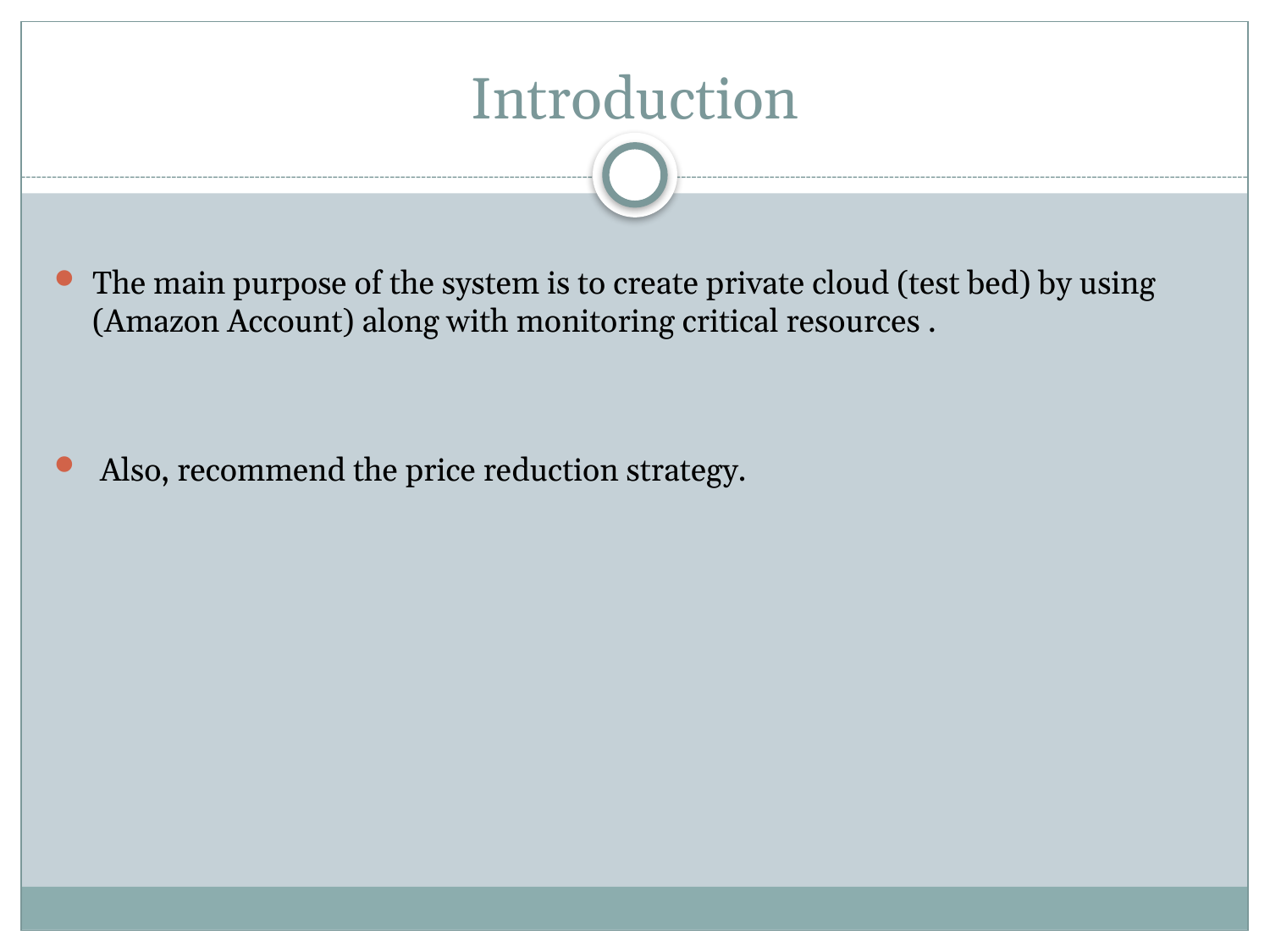

# Introduction

The main purpose of the system is to create private cloud (test bed) by using (Amazon Account) along with monitoring critical resources .

 Also, recommend the price reduction strategy.